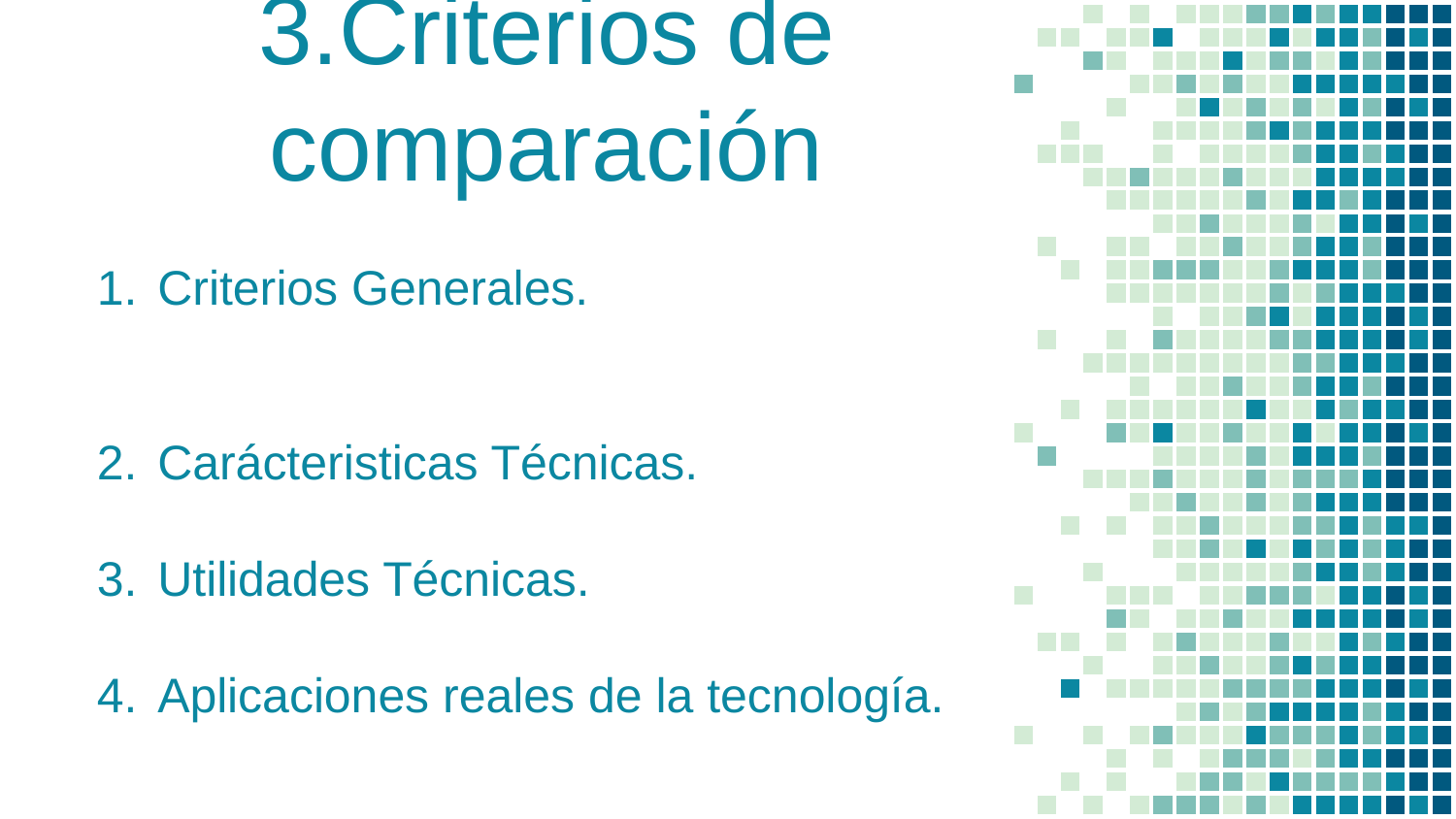

# 3.Criterios de comparación
Criterios Generales.

Carácteristicas Técnicas.
Utilidades Técnicas.
Aplicaciones reales de la tecnología.